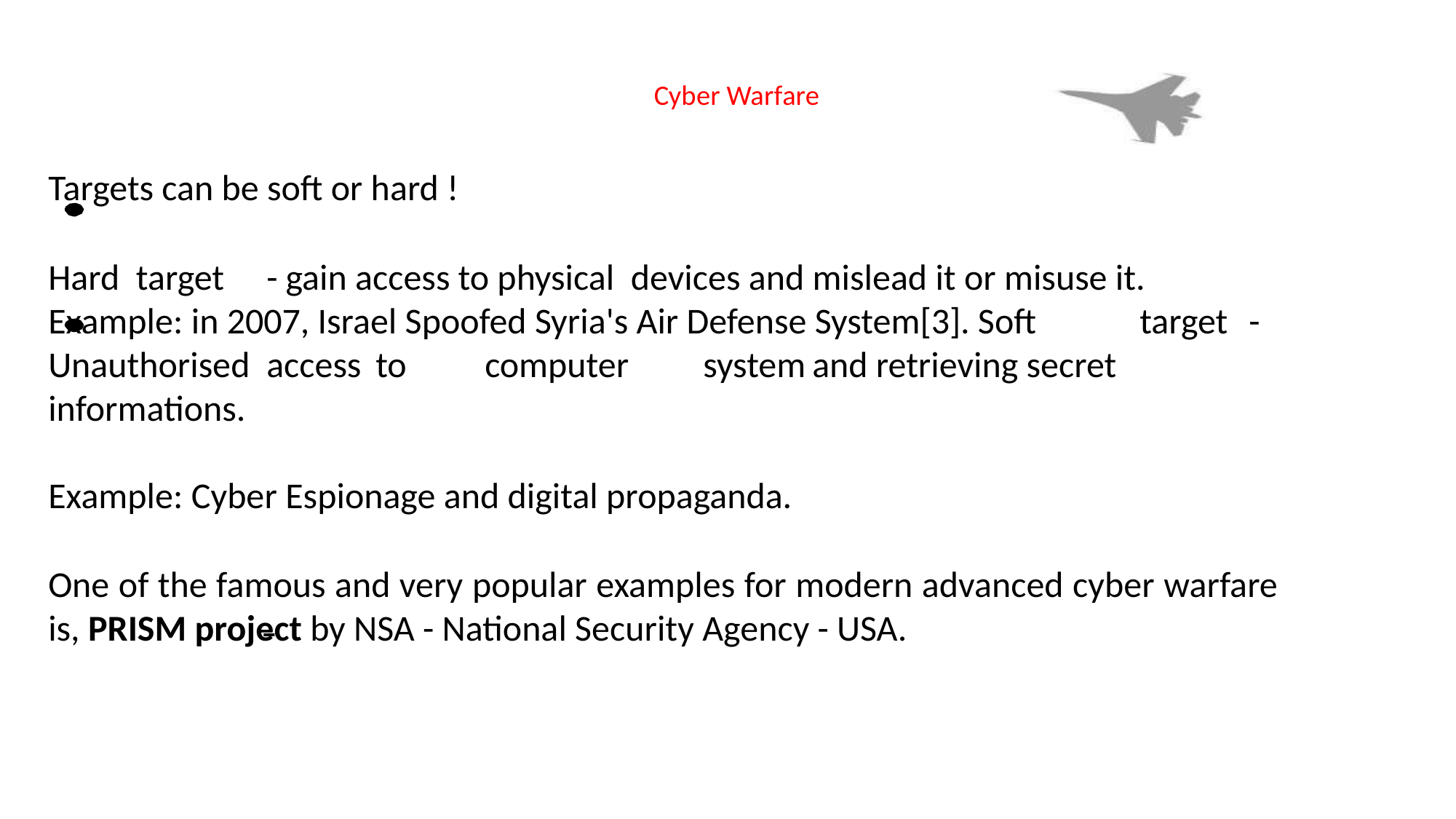

# Cyber Warfare

Targets can be soft or hard !

Hard  target	- gain access to physical  devices and mislead it or misuse it.
Example: in 2007, Israel Spoofed Syria's Air Defense System[3]. Soft	target	-Unauthorised	access	to	computer	system	and retrieving secret informations.

Example: Cyber Espionage and digital propaganda.

One of the famous and very popular examples for modern advanced cyber warfare is, PRISM project by NSA - National Security Agency - USA.